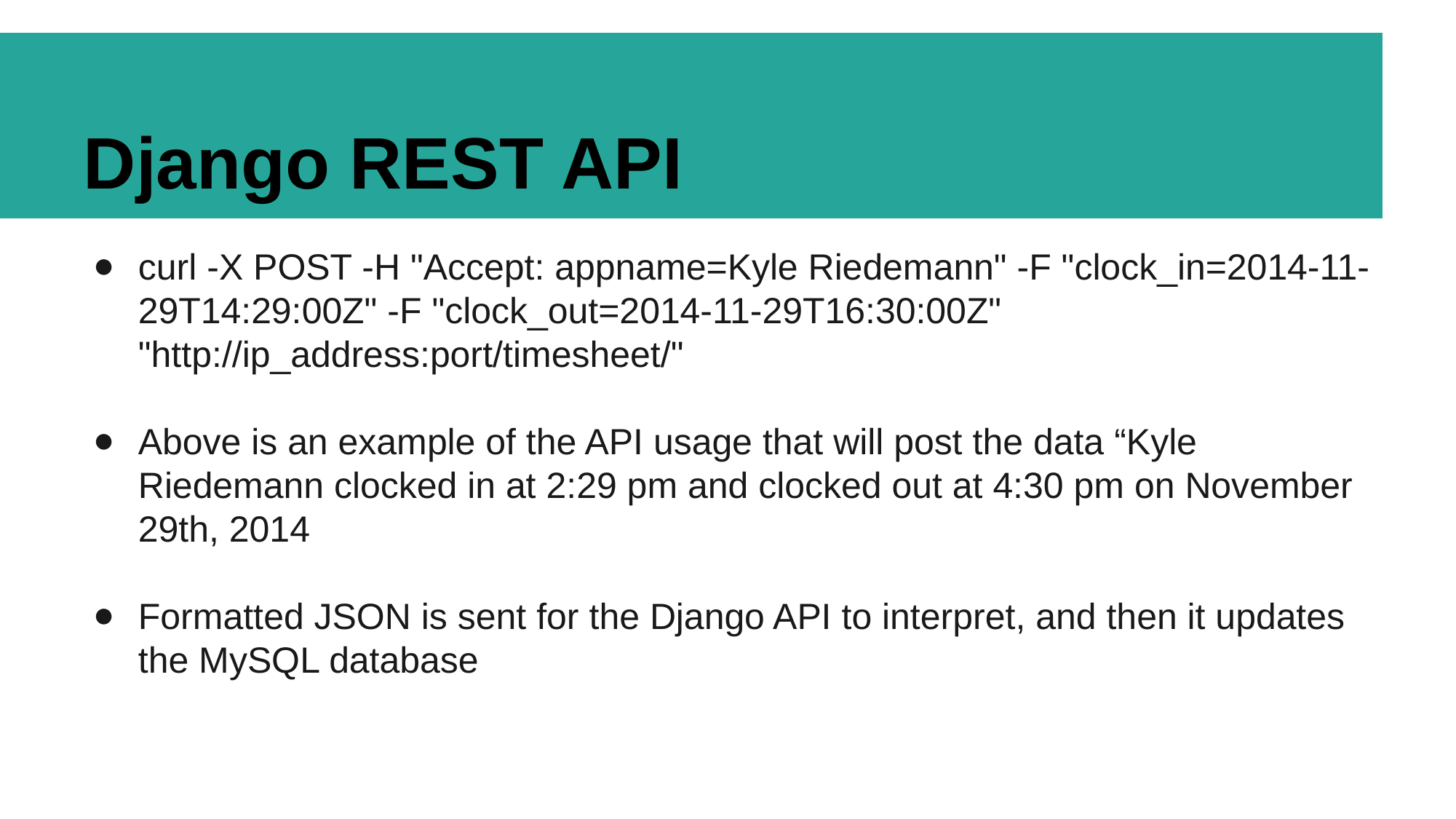

# Django REST API
curl -X POST -H "Accept: appname=Kyle Riedemann" -F "clock_in=2014-11-29T14:29:00Z" -F "clock_out=2014-11-29T16:30:00Z" "http://ip_address:port/timesheet/"
Above is an example of the API usage that will post the data “Kyle Riedemann clocked in at 2:29 pm and clocked out at 4:30 pm on November 29th, 2014
Formatted JSON is sent for the Django API to interpret, and then it updates the MySQL database